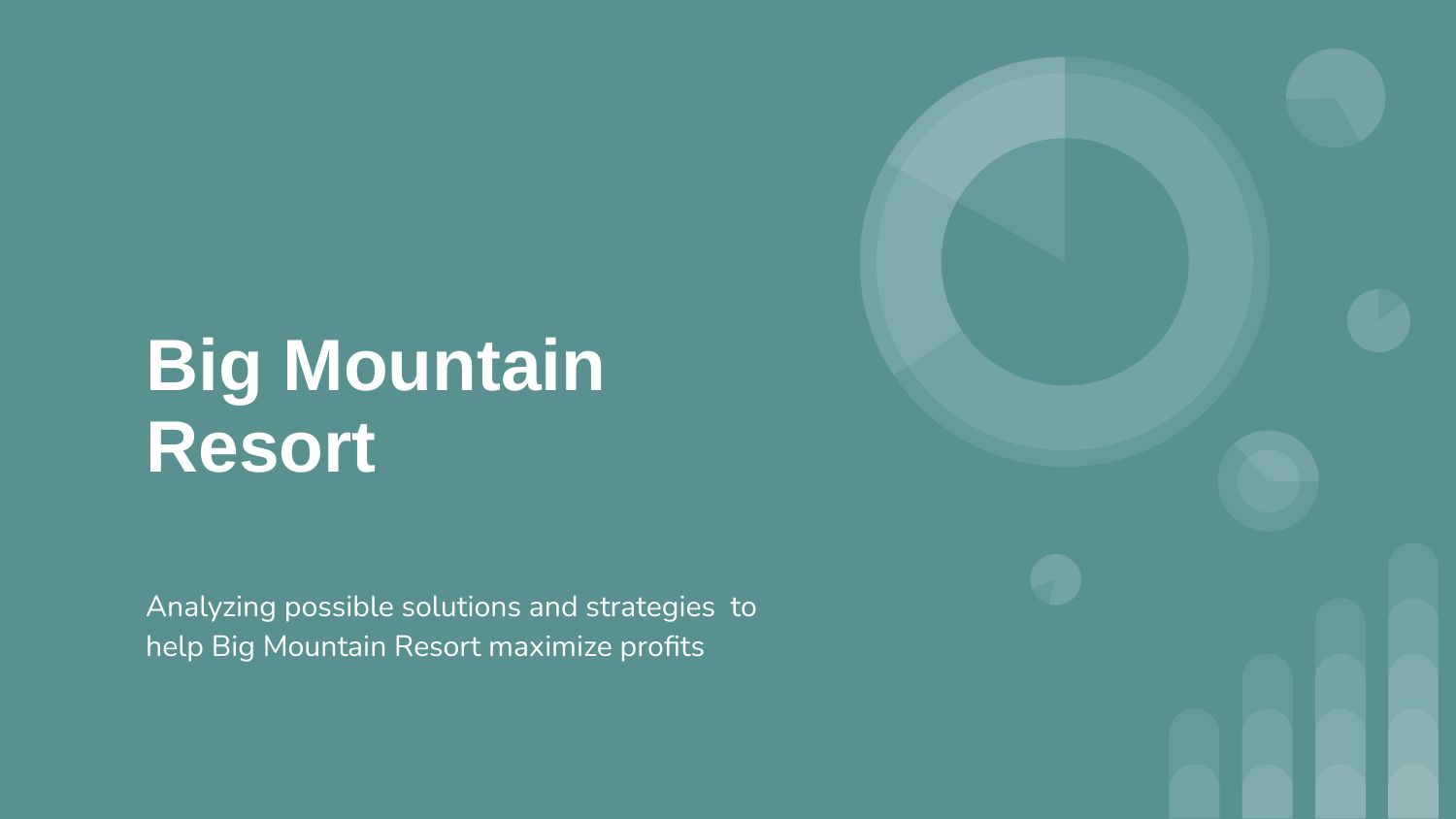

# Big Mountain Resort
Analyzing possible solutions and strategies  to help Big Mountain Resort maximize profits